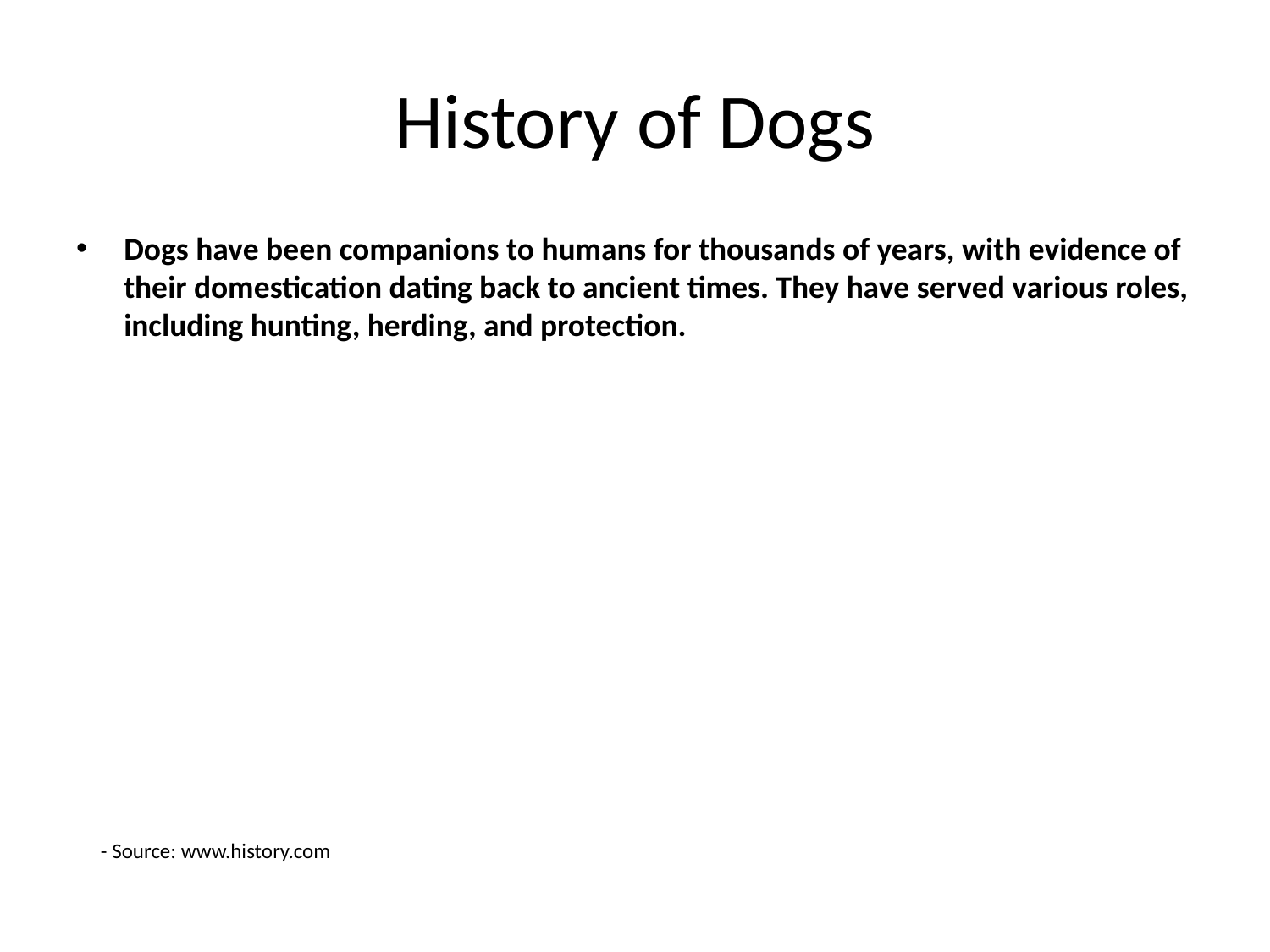

# History of Dogs
Dogs have been companions to humans for thousands of years, with evidence of their domestication dating back to ancient times. They have served various roles, including hunting, herding, and protection.

- Source: www.history.com